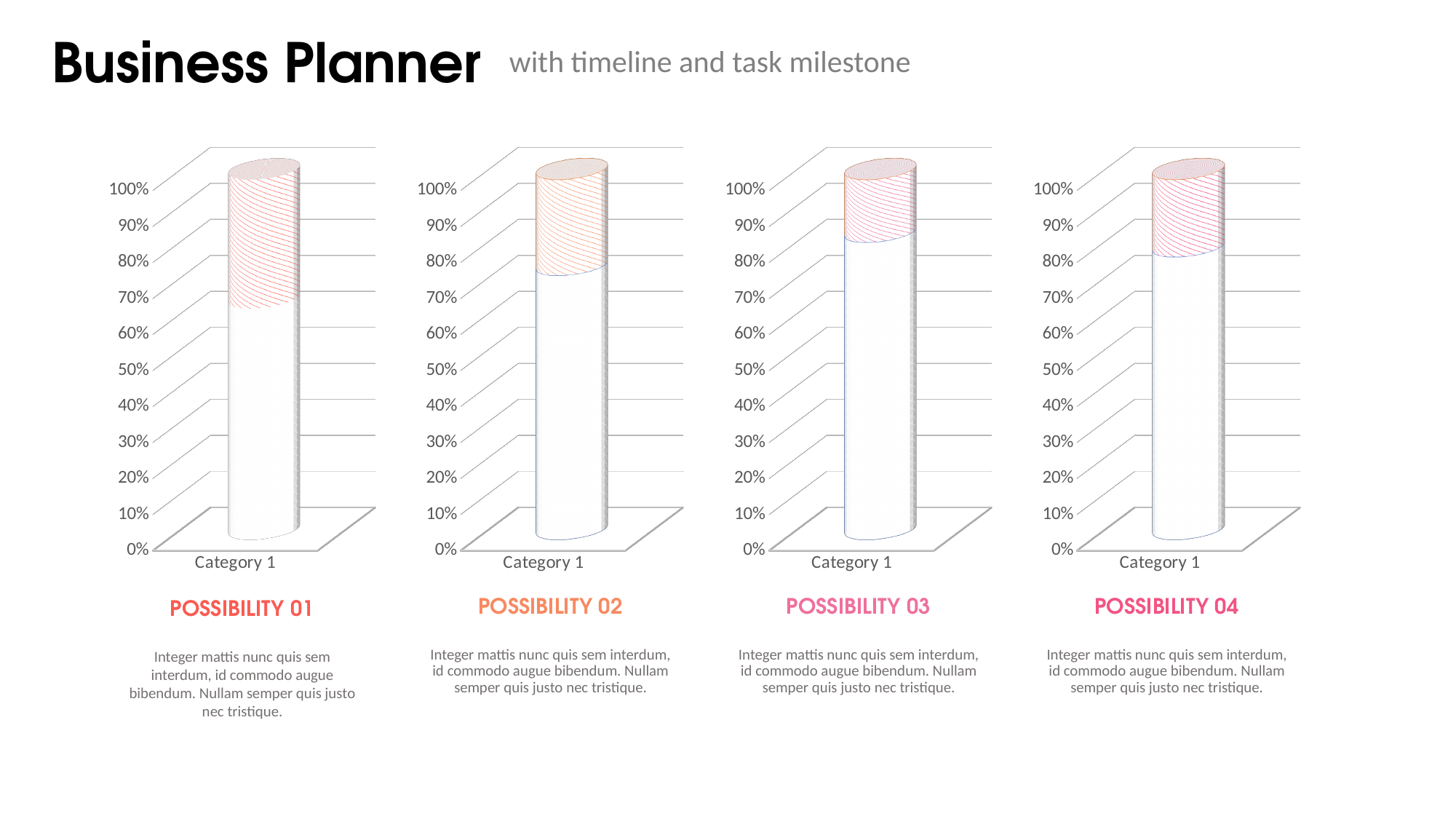

Business Planner
with timeline and task milestone

[unsupported chart]

[unsupported chart]

[unsupported chart]

[unsupported chart]

POSSIBILITY 01
POSSIBILITY 02
POSSIBILITY 03
POSSIBILITY 04
Integer mattis nunc quis sem interdum, id commodo augue bibendum. Nullam semper quis justo nec tristique.
Integer mattis nunc quis sem interdum, id commodo augue bibendum. Nullam semper quis justo nec tristique.
Integer mattis nunc quis sem interdum, id commodo augue bibendum. Nullam semper quis justo nec tristique.
Integer mattis nunc quis sem interdum, id commodo augue bibendum. Nullam semper quis justo nec tristique.